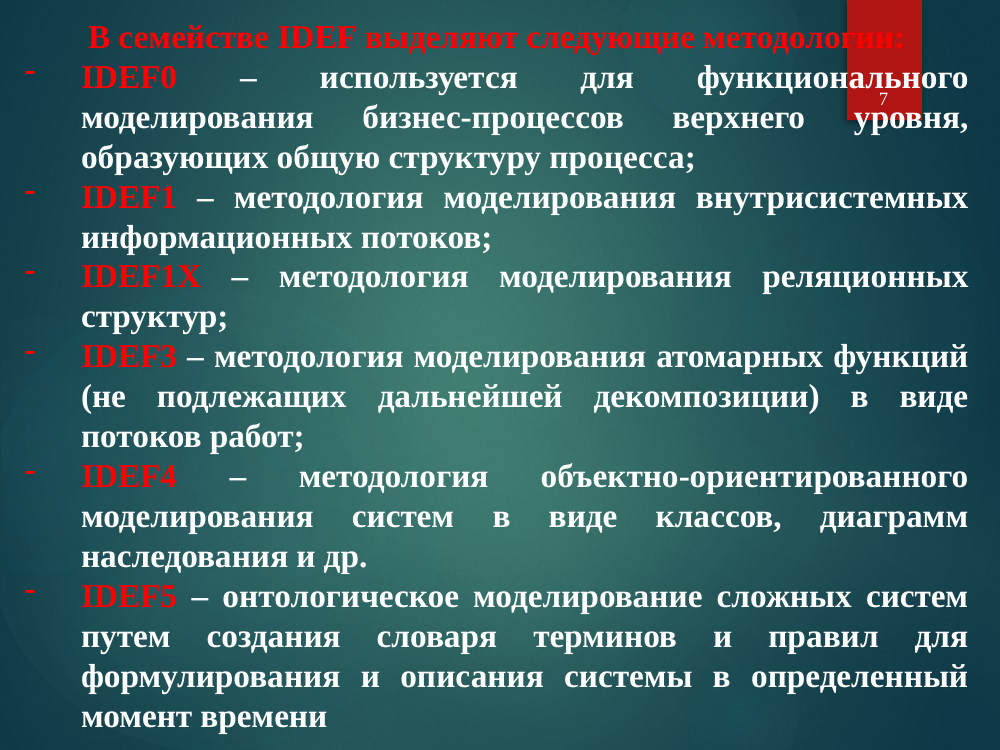

В семействе IDEF выделяют следующие методологии:
IDEF0 – используется для функционального моделирования бизнес-процессов верхнего уровня, образующих общую структуру процесса;
IDEF1 – методология моделирования внутрисистемных информационных потоков;
IDEF1X – методология моделирования реляционных структур;
IDEF3 – методология моделирования атомарных функций (не подлежащих дальнейшей декомпозиции) в виде потоков работ;
IDEF4 – методология объектно-ориентированного моделирования систем в виде классов, диаграмм наследования и др.
IDEF5 – онтологическое моделирование сложных систем путем создания словаря терминов и правил для формулирования и описания системы в определенный момент времени
7